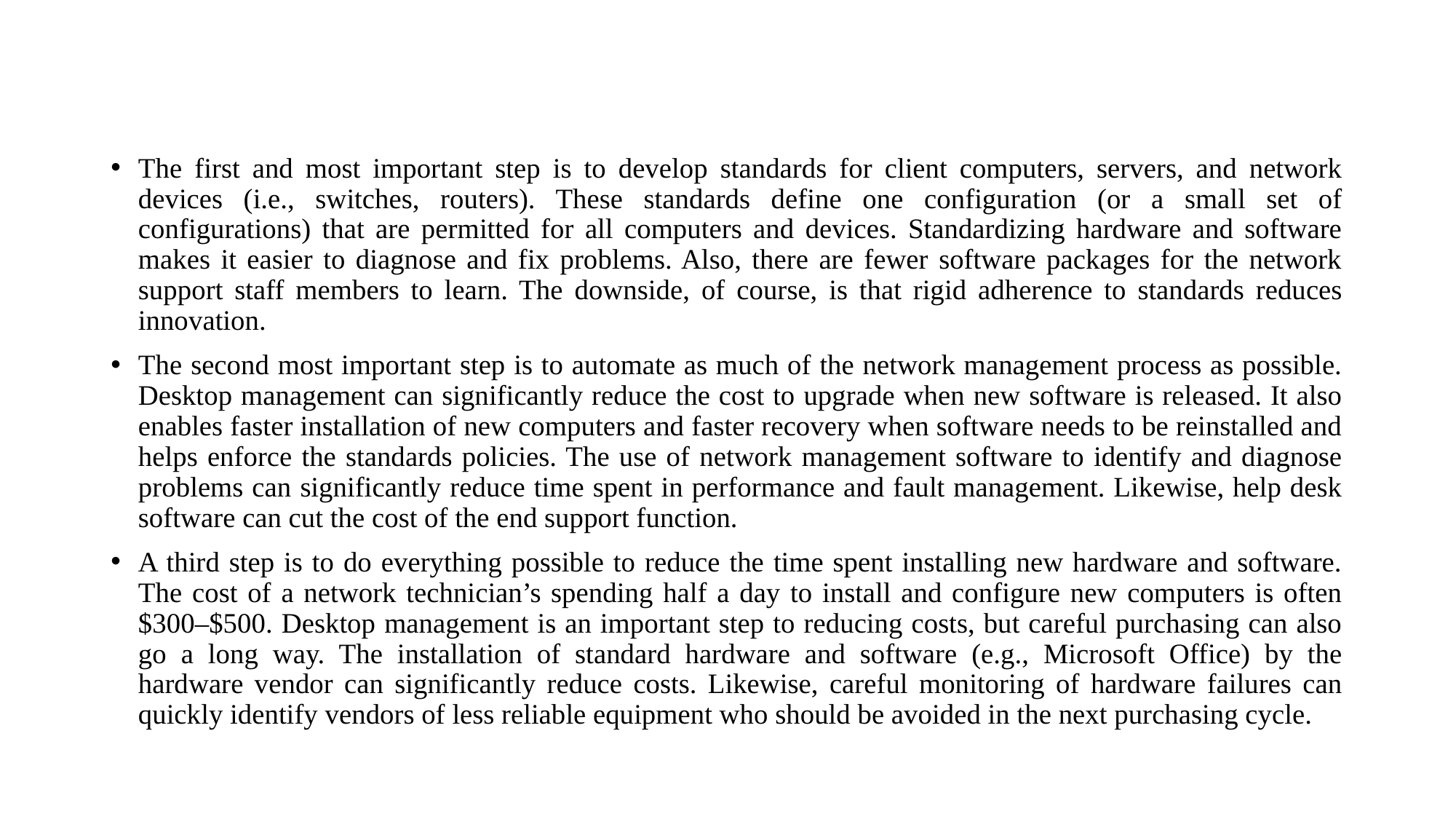

#
The first and most important step is to develop standards for client computers, servers, and network devices (i.e., switches, routers). These standards define one configuration (or a small set of configurations) that are permitted for all computers and devices. Standardizing hardware and software makes it easier to diagnose and fix problems. Also, there are fewer software packages for the network support staff members to learn. The downside, of course, is that rigid adherence to standards reduces innovation.
The second most important step is to automate as much of the network management process as possible. Desktop management can significantly reduce the cost to upgrade when new software is released. It also enables faster installation of new computers and faster recovery when software needs to be reinstalled and helps enforce the standards policies. The use of network management software to identify and diagnose problems can significantly reduce time spent in performance and fault management. Likewise, help desk software can cut the cost of the end support function.
A third step is to do everything possible to reduce the time spent installing new hardware and software. The cost of a network technician’s spending half a day to install and configure new computers is often $300–$500. Desktop management is an important step to reducing costs, but careful purchasing can also go a long way. The installation of standard hardware and software (e.g., Microsoft Office) by the hardware vendor can significantly reduce costs. Likewise, careful monitoring of hardware failures can quickly identify vendors of less reliable equipment who should be avoided in the next purchasing cycle.